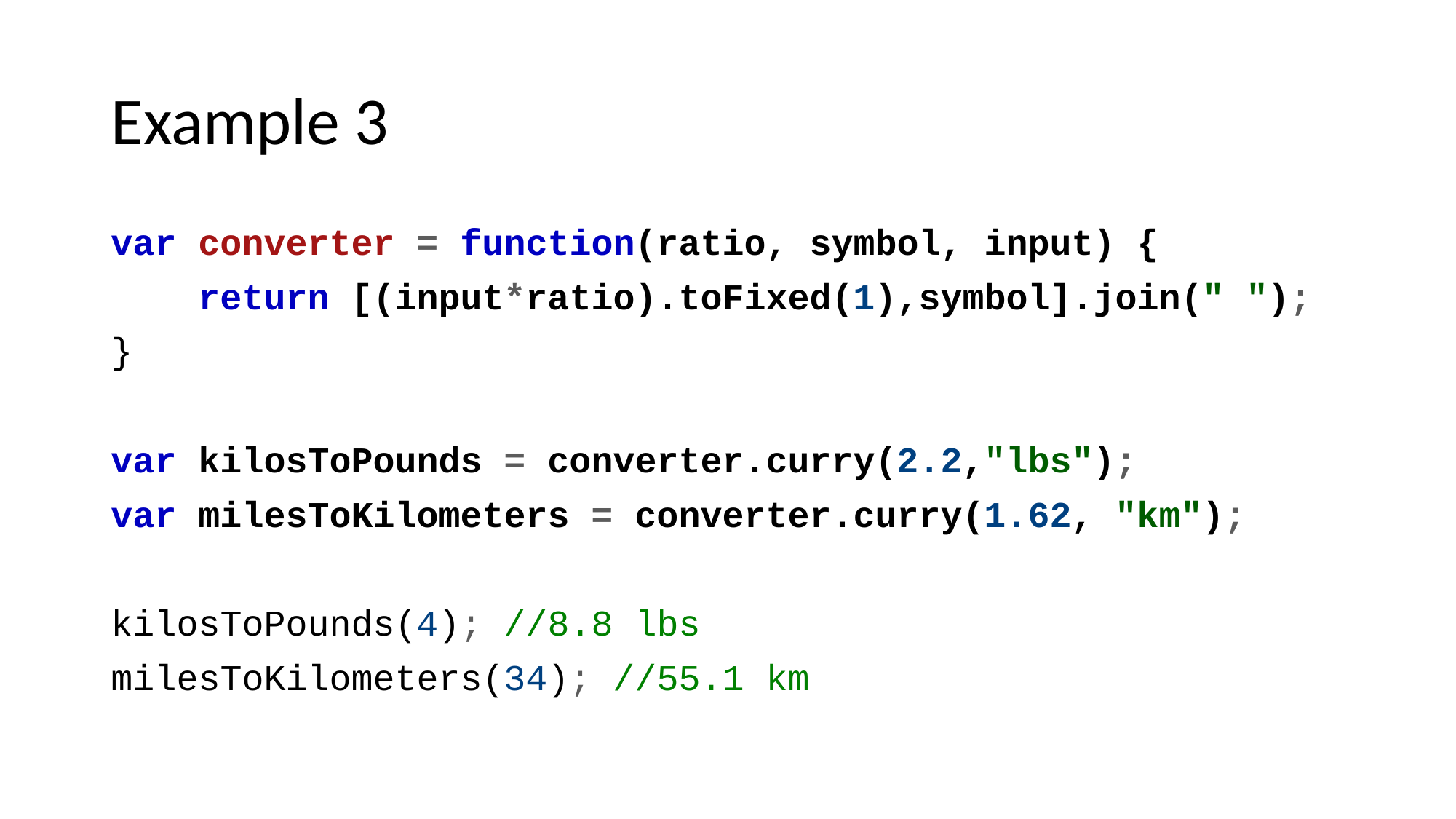

# Example 3
var converter = function(ratio, symbol, input) {
    return [(input*ratio).toFixed(1),symbol].join(" ");
}

var kilosToPounds = converter.curry(2.2,"lbs");
var milesToKilometers = converter.curry(1.62, "km");

kilosToPounds(4); //8.8 lbs
milesToKilometers(34); //55.1 km